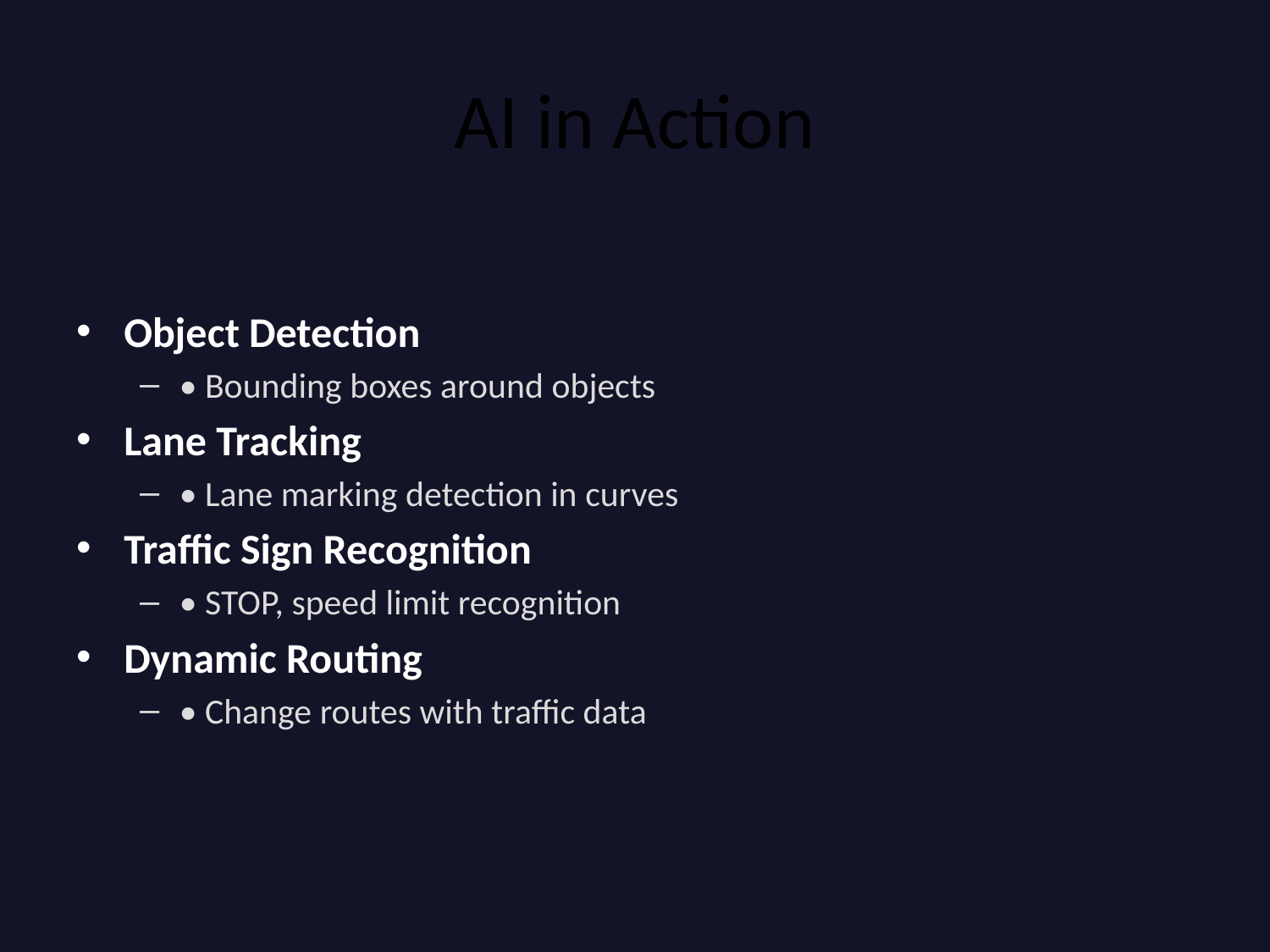

# AI in Action

Object Detection
• Bounding boxes around objects
Lane Tracking
• Lane marking detection in curves
Traffic Sign Recognition
• STOP, speed limit recognition
Dynamic Routing
• Change routes with traffic data